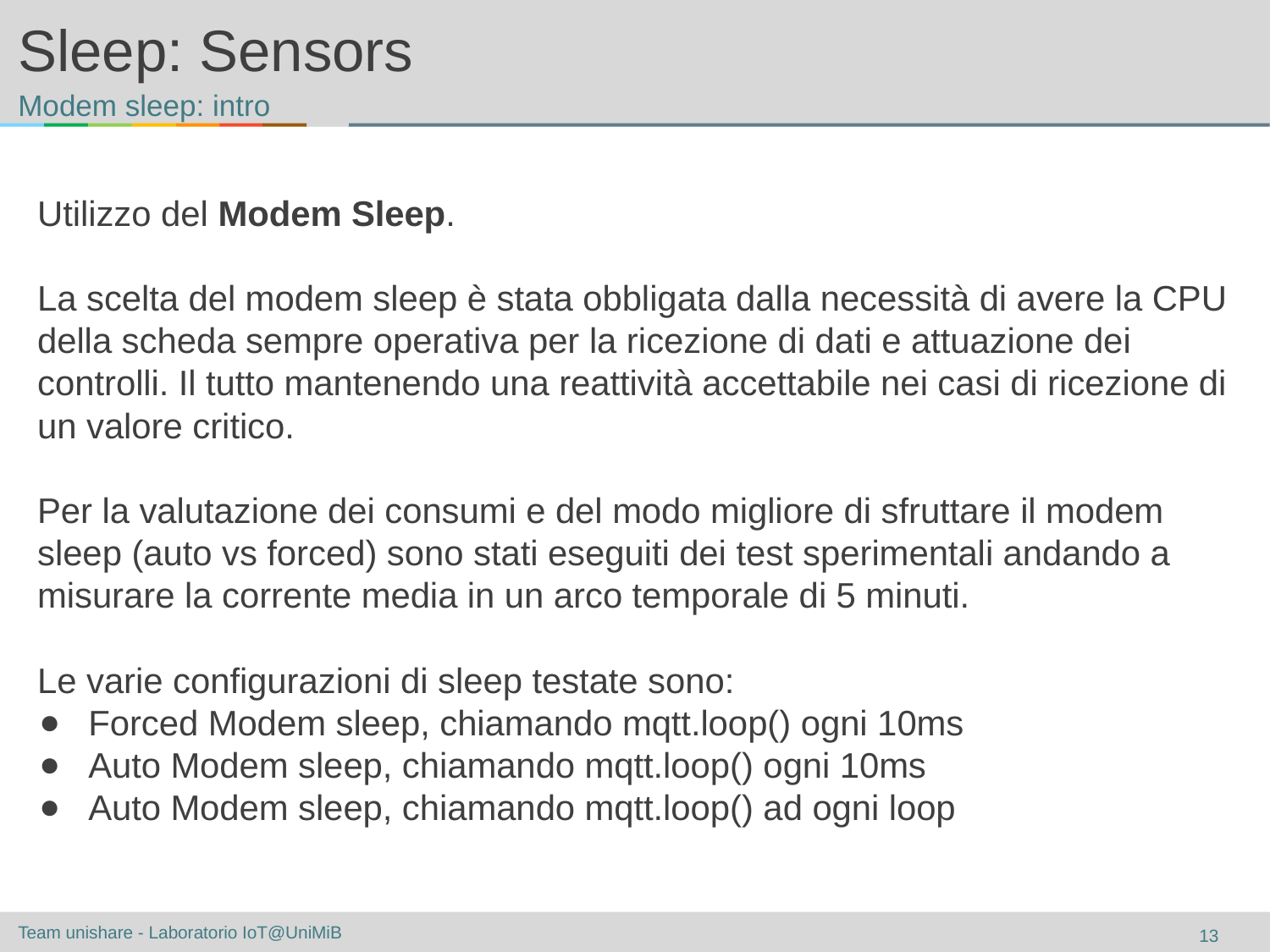

# Sleep: Sensors
Modem sleep: intro
Utilizzo del Modem Sleep.

La scelta del modem sleep è stata obbligata dalla necessità di avere la CPU della scheda sempre operativa per la ricezione di dati e attuazione dei controlli. Il tutto mantenendo una reattività accettabile nei casi di ricezione di un valore critico.

Per la valutazione dei consumi e del modo migliore di sfruttare il modem sleep (auto vs forced) sono stati eseguiti dei test sperimentali andando a misurare la corrente media in un arco temporale di 5 minuti.

Le varie configurazioni di sleep testate sono:
Forced Modem sleep, chiamando mqtt.loop() ogni 10ms
Auto Modem sleep, chiamando mqtt.loop() ogni 10ms
Auto Modem sleep, chiamando mqtt.loop() ad ogni loop

13
Team unishare - Laboratorio IoT@UniMiB